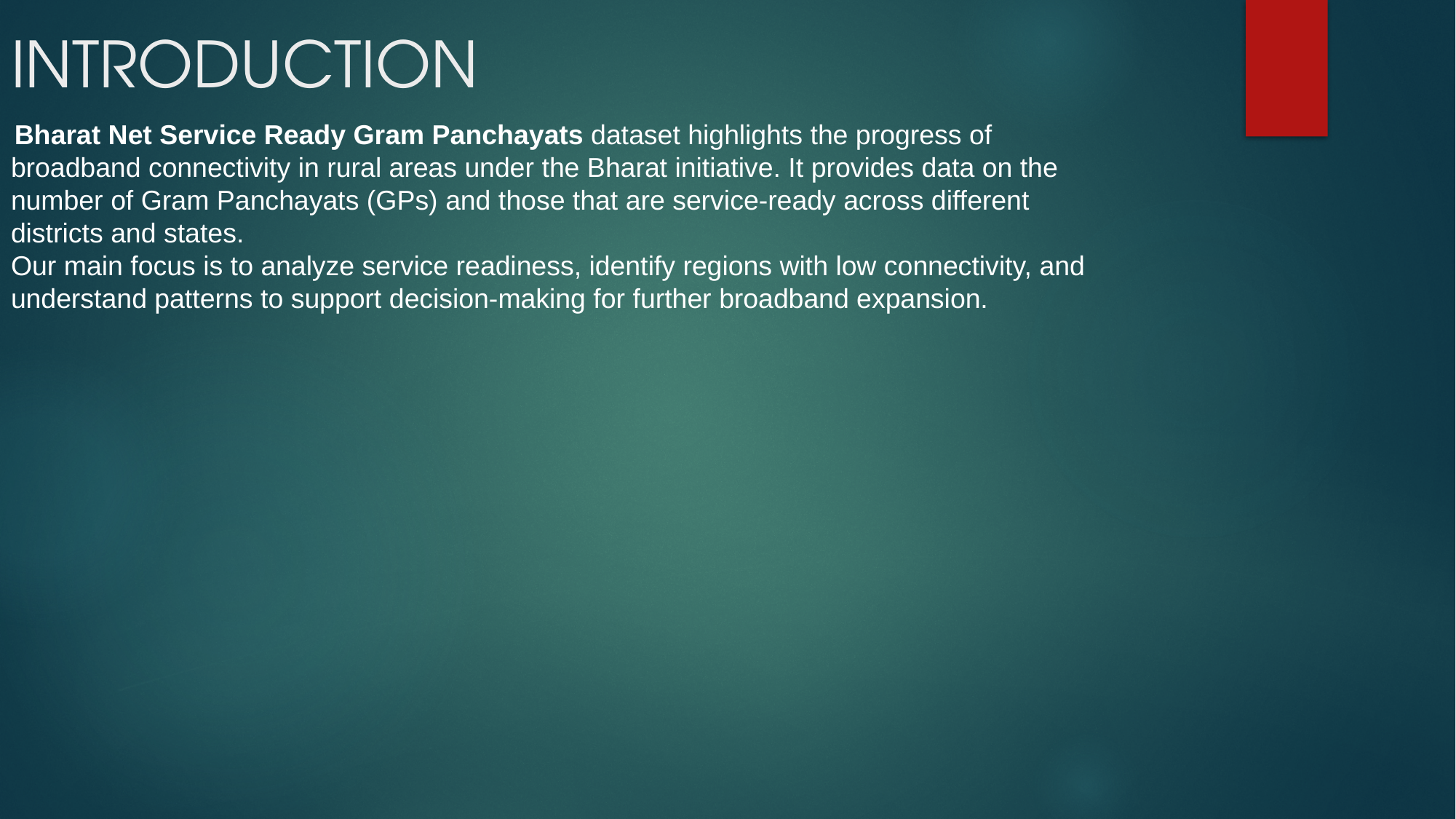

# INTRODUCTION

 Bharat Net Service Ready Gram Panchayats dataset highlights the progress of broadband connectivity in rural areas under the Bharat initiative. It provides data on the number of Gram Panchayats (GPs) and those that are service-ready across different districts and states.
Our main focus is to analyze service readiness, identify regions with low connectivity, and understand patterns to support decision-making for further broadband expansion.